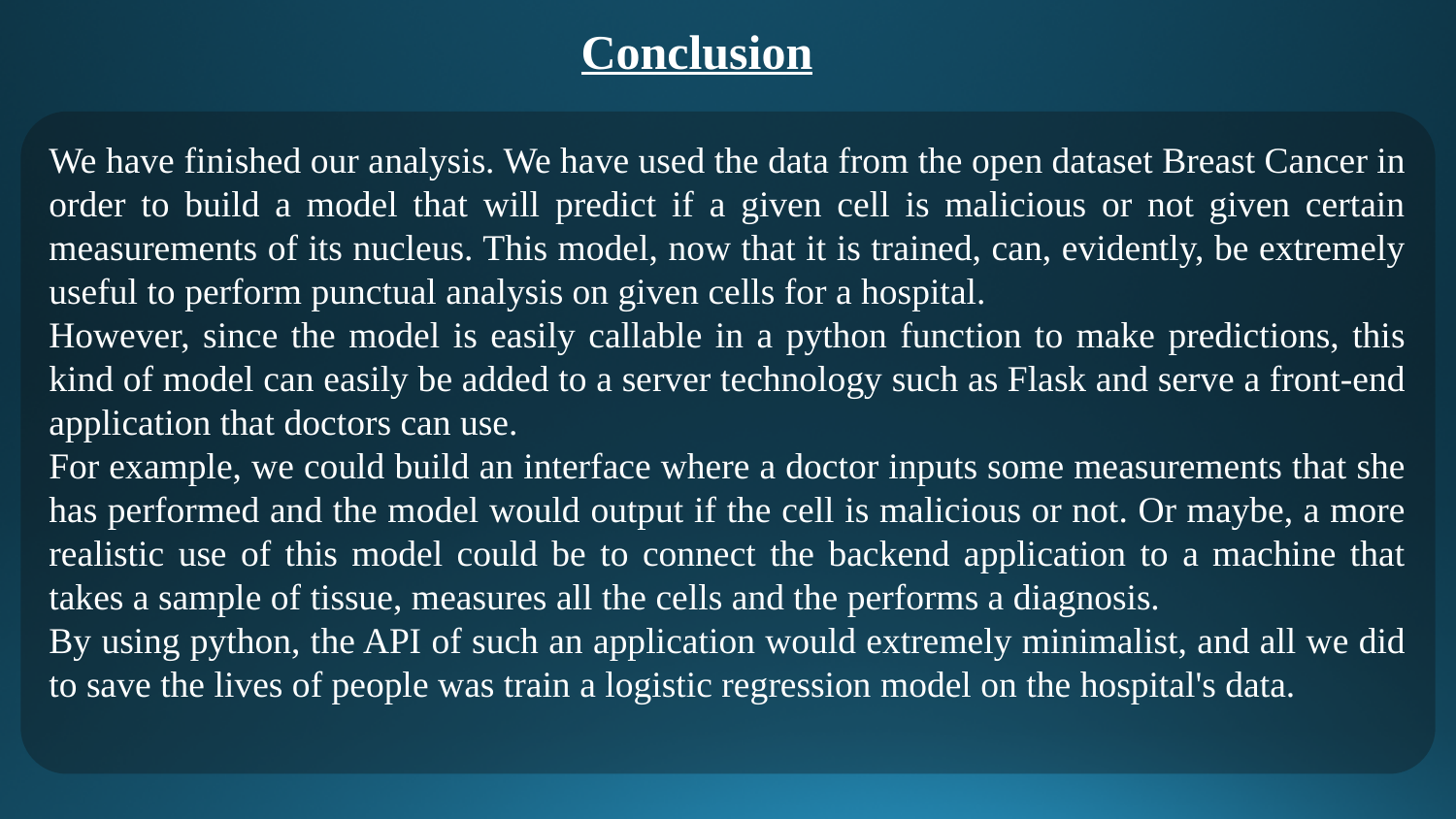

Conclusion
We have finished our analysis. We have used the data from the open dataset Breast Cancer in order to build a model that will predict if a given cell is malicious or not given certain measurements of its nucleus. This model, now that it is trained, can, evidently, be extremely useful to perform punctual analysis on given cells for a hospital.
However, since the model is easily callable in a python function to make predictions, this kind of model can easily be added to a server technology such as Flask and serve a front-end application that doctors can use.
For example, we could build an interface where a doctor inputs some measurements that she has performed and the model would output if the cell is malicious or not. Or maybe, a more realistic use of this model could be to connect the backend application to a machine that takes a sample of tissue, measures all the cells and the performs a diagnosis.
By using python, the API of such an application would extremely minimalist, and all we did to save the lives of people was train a logistic regression model on the hospital's data.